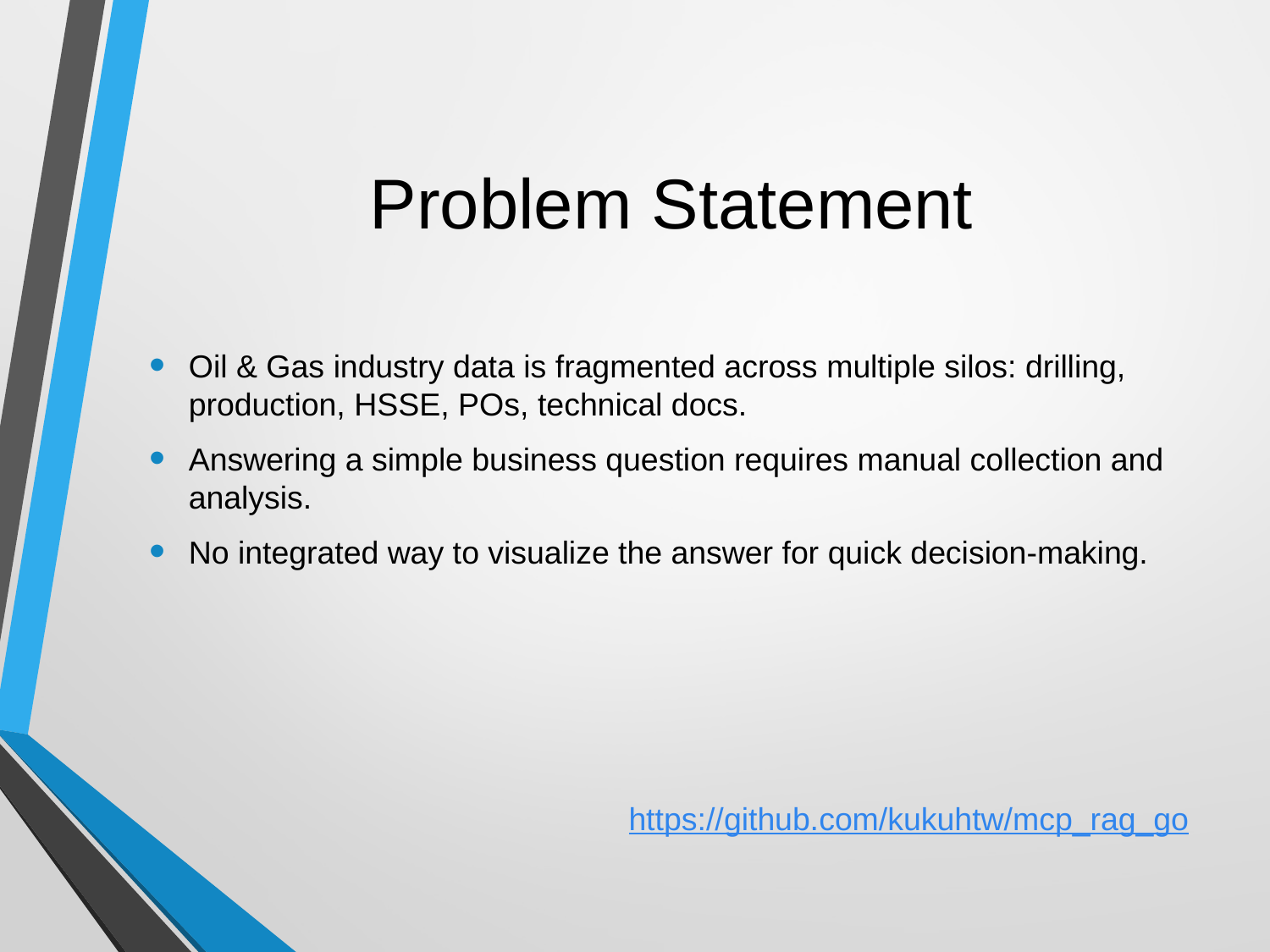

# Problem Statement
Oil & Gas industry data is fragmented across multiple silos: drilling, production, HSSE, POs, technical docs.
Answering a simple business question requires manual collection and analysis.
No integrated way to visualize the answer for quick decision-making.
https://github.com/kukuhtw/mcp_rag_go